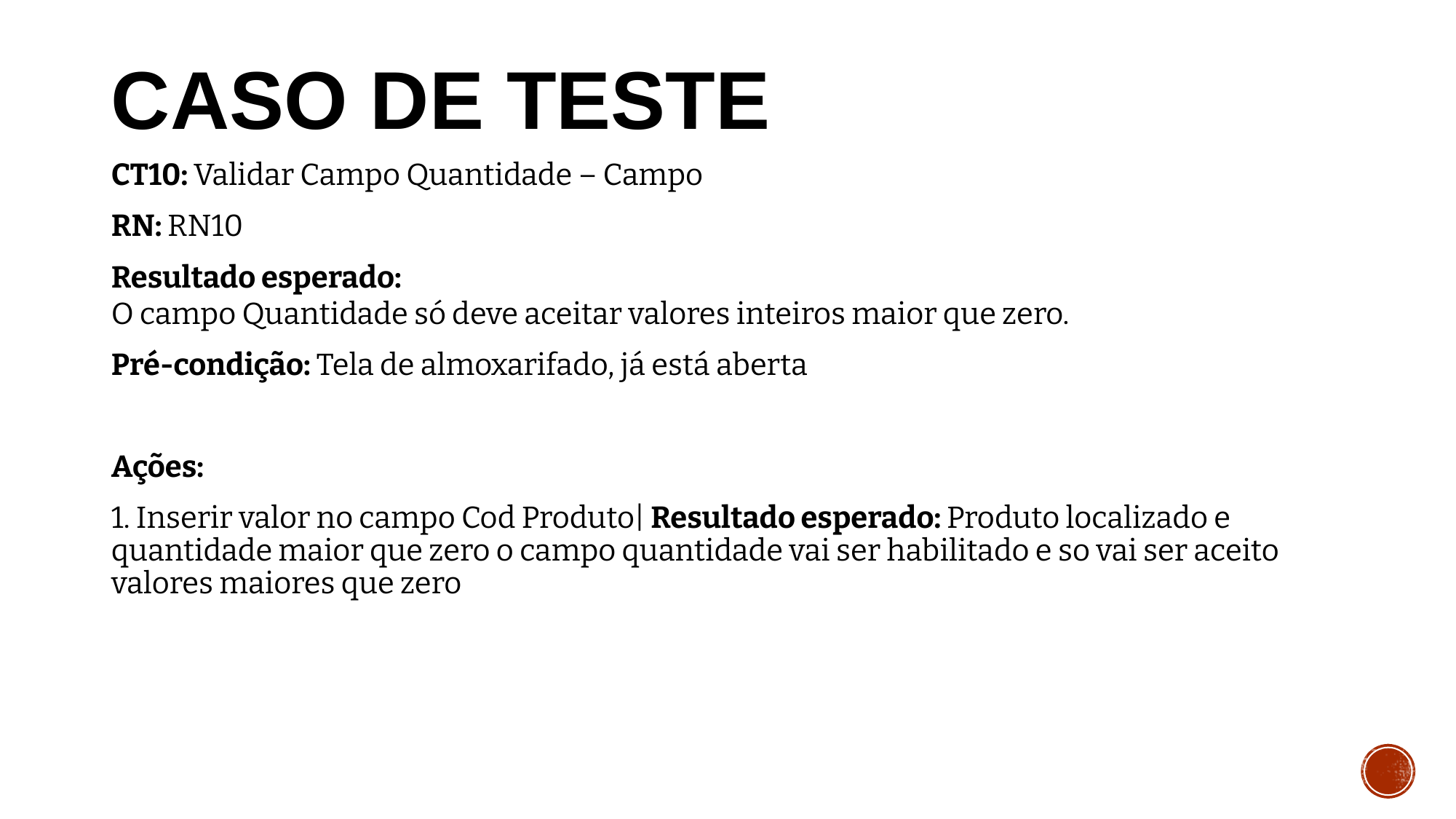

# Caso de Teste
CT10: Validar Campo Quantidade – Campo
RN: RN10
Resultado esperado:
O campo Quantidade só deve aceitar valores inteiros maior que zero.
Pré-condição: Tela de almoxarifado, já está aberta

Ações:
1. Inserir valor no campo Cod Produto| Resultado esperado: Produto localizado e quantidade maior que zero o campo quantidade vai ser habilitado e so vai ser aceito valores maiores que zero